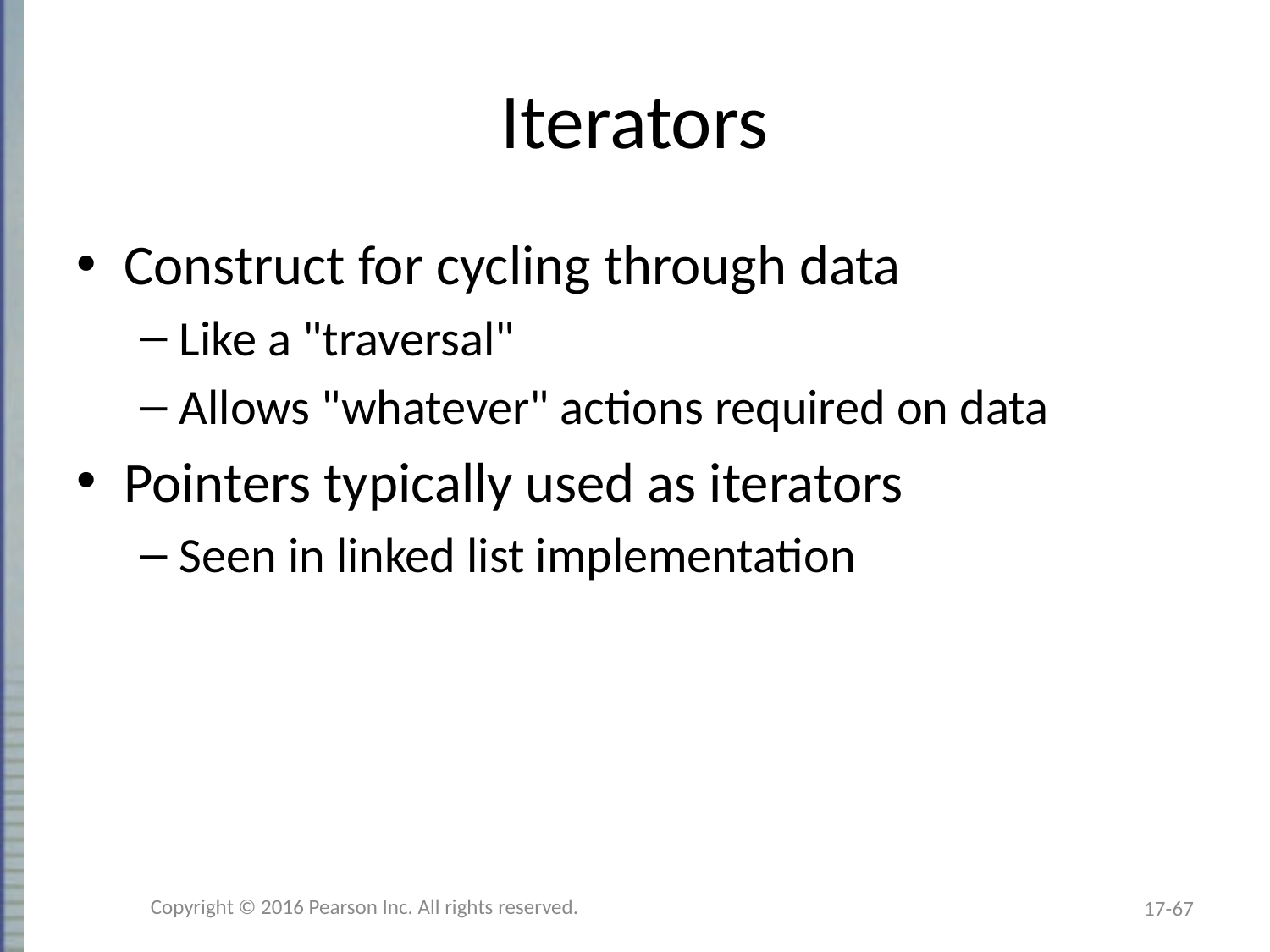

# Iterators
Construct for cycling through data
Like a "traversal"
Allows "whatever" actions required on data
Pointers typically used as iterators
Seen in linked list implementation
Copyright © 2016 Pearson Inc. All rights reserved.
17-67